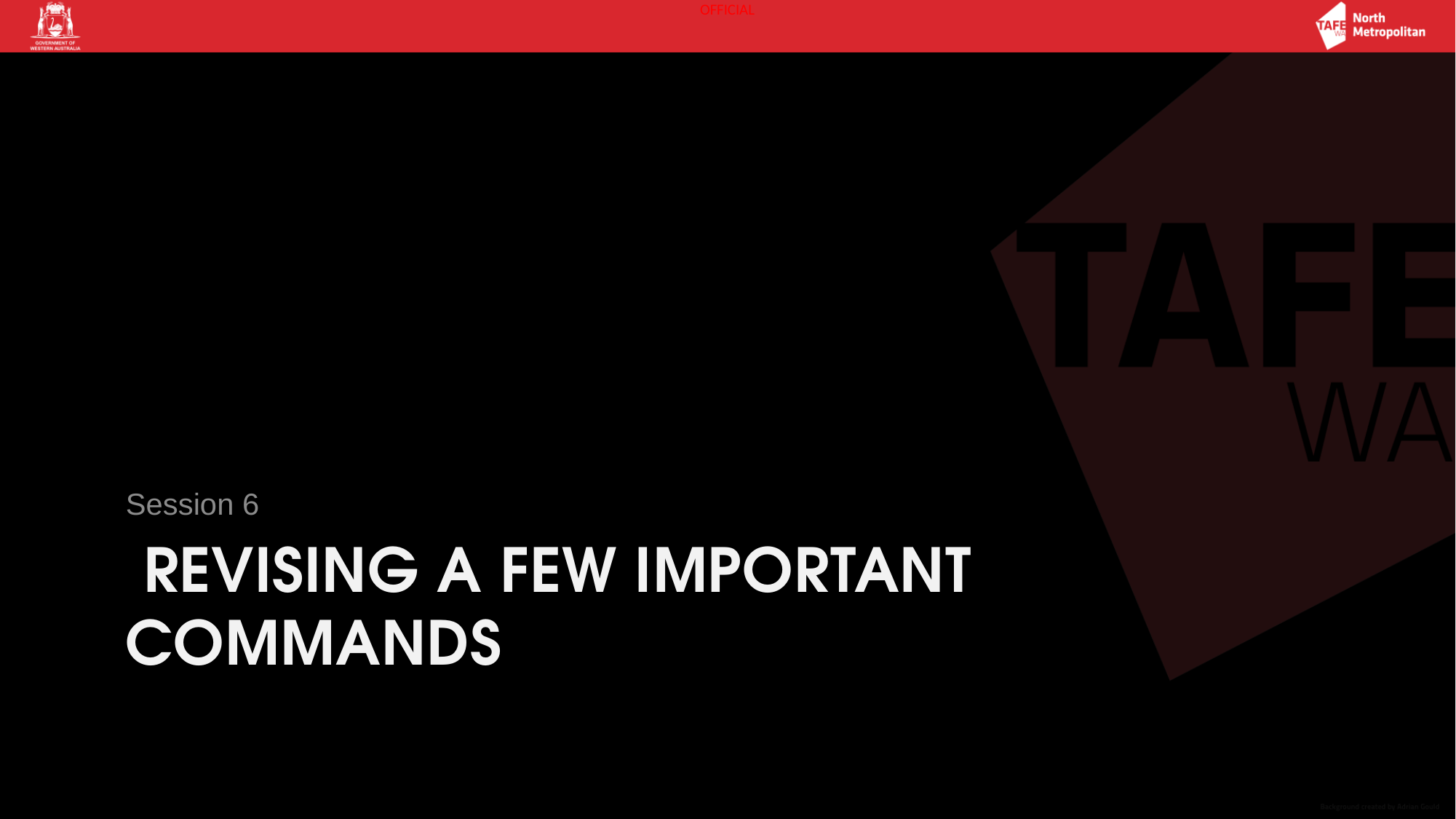

Session 6
# Revising a few Important commands